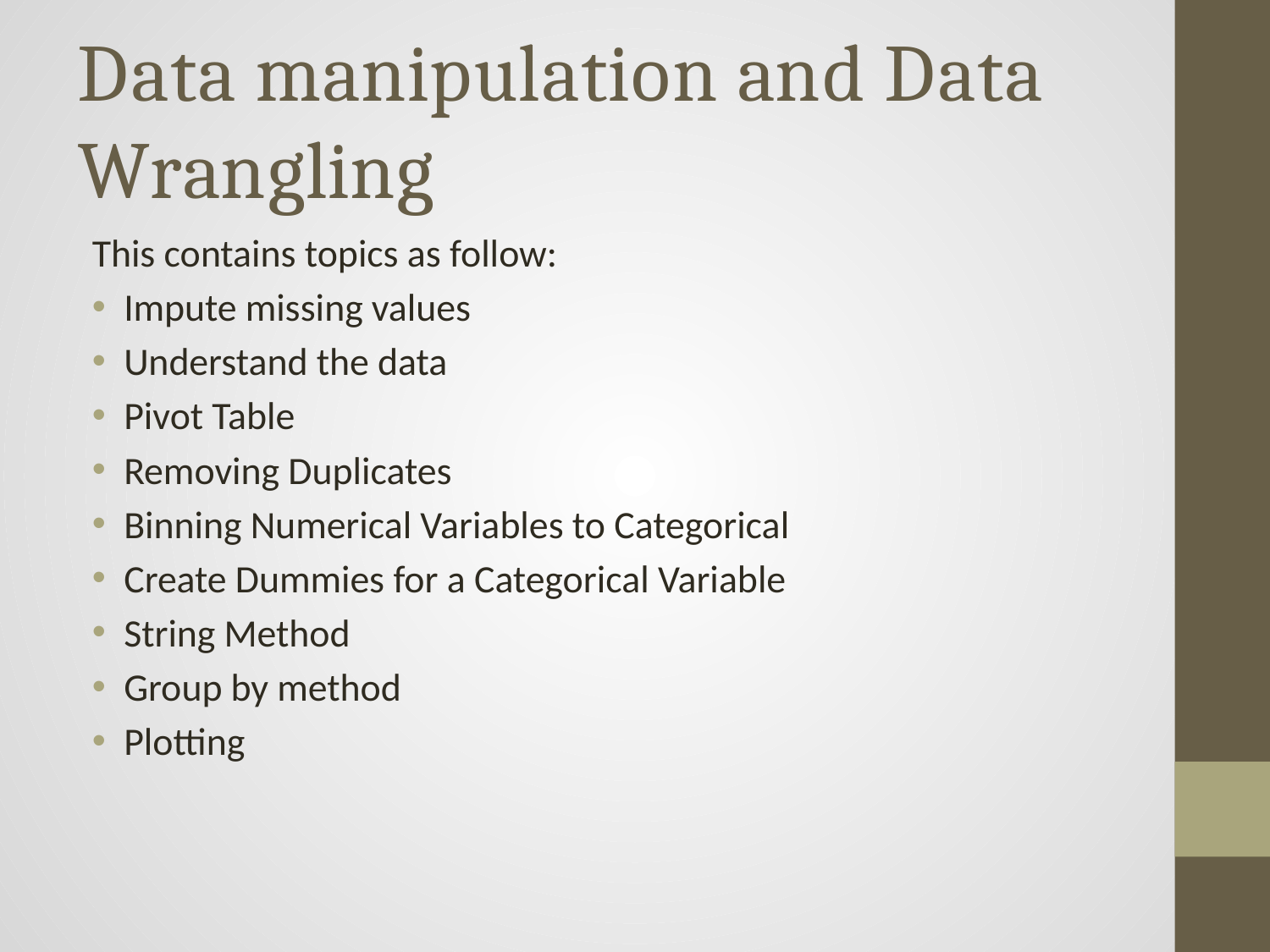

# Data manipulation and Data Wrangling
This contains topics as follow:
Impute missing values
Understand the data
Pivot Table
Removing Duplicates
Binning Numerical Variables to Categorical
Create Dummies for a Categorical Variable
String Method
Group by method
Plotting